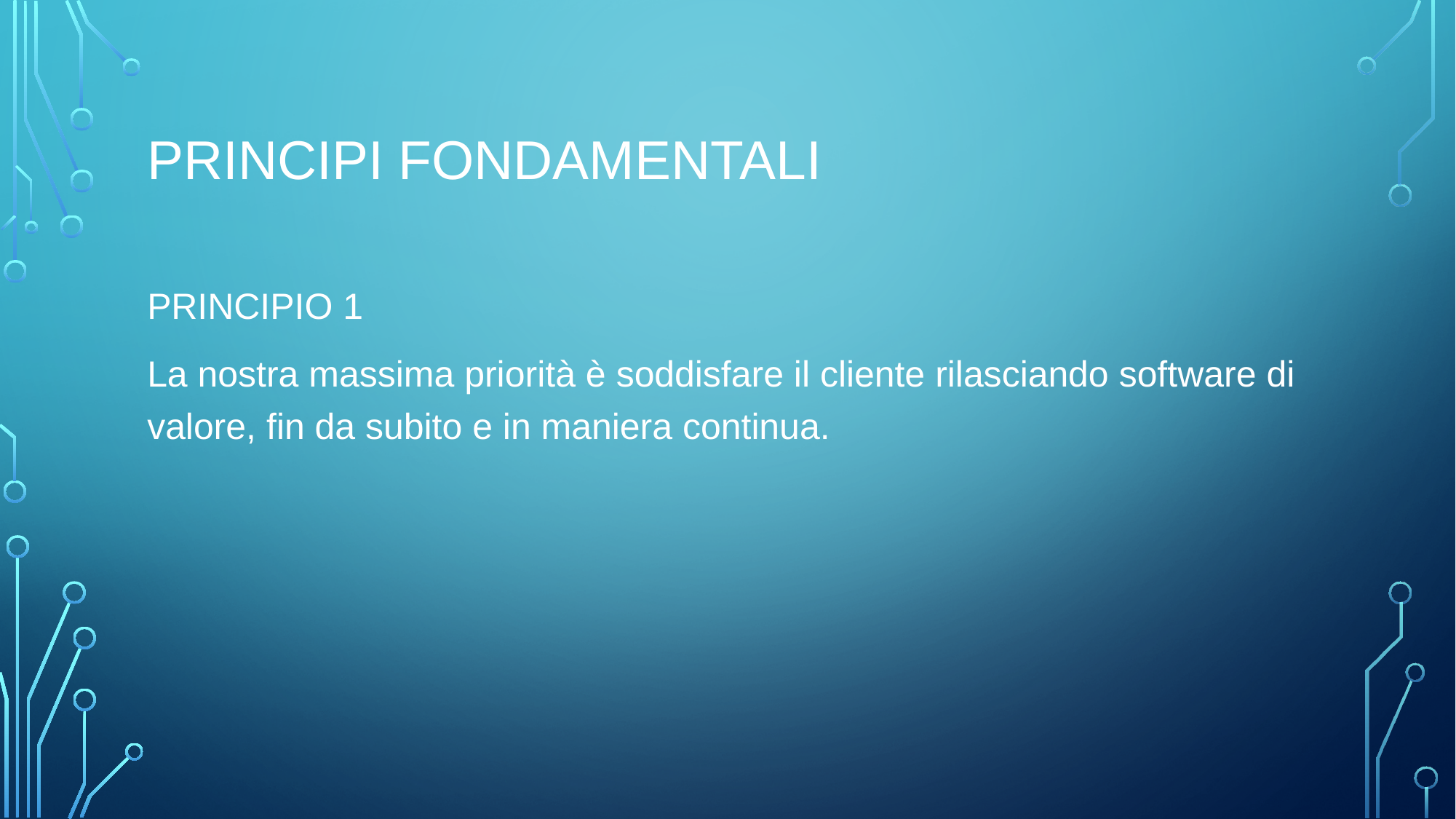

# Principi Fondamentali
PRINCIPIO 1
La nostra massima priorità è soddisfare il cliente rilasciando software di valore, fin da subito e in maniera continua.